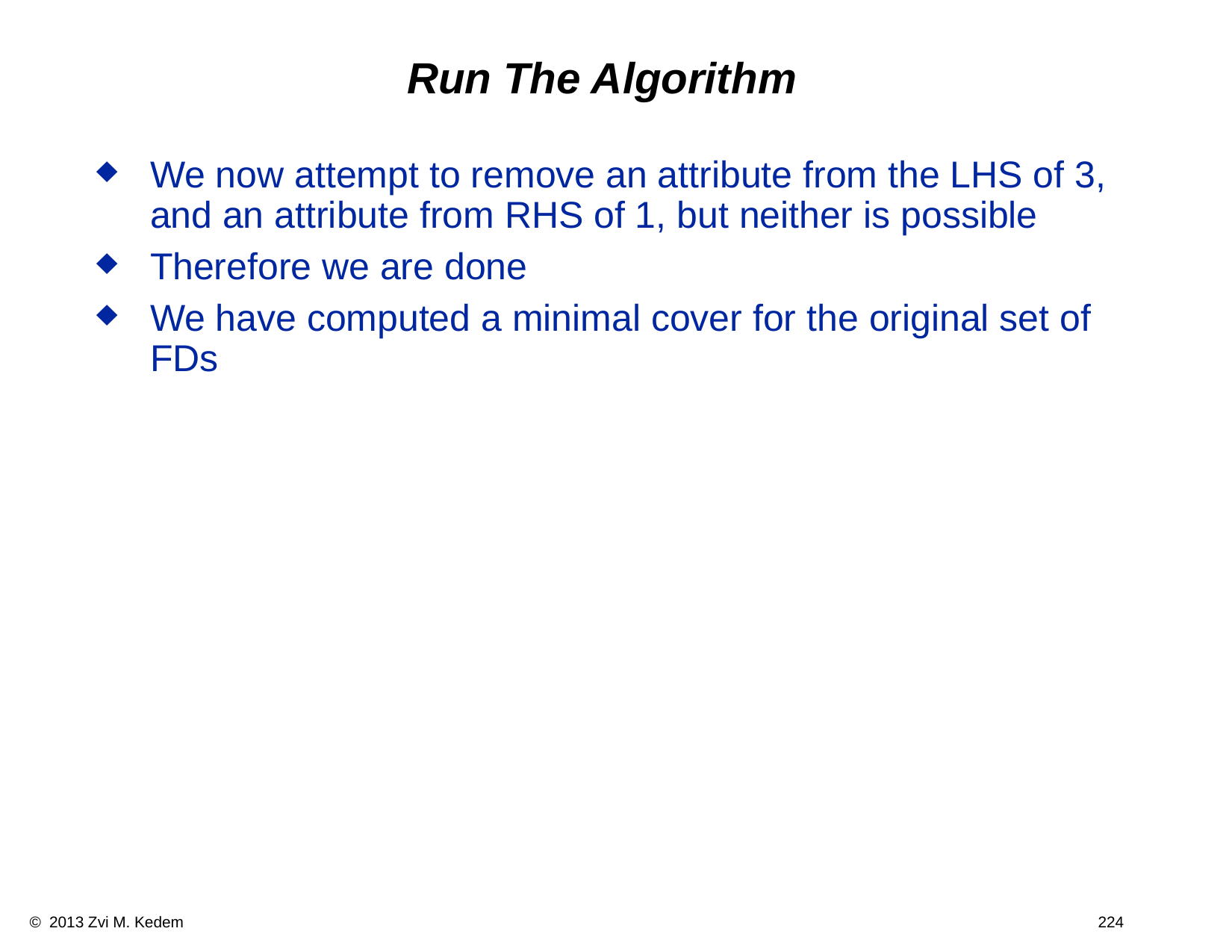

# Run The Algorithm
We now attempt to remove an attribute from the LHS of 3, and an attribute from RHS of 1, but neither is possible
Therefore we are done
We have computed a minimal cover for the original set of FDs